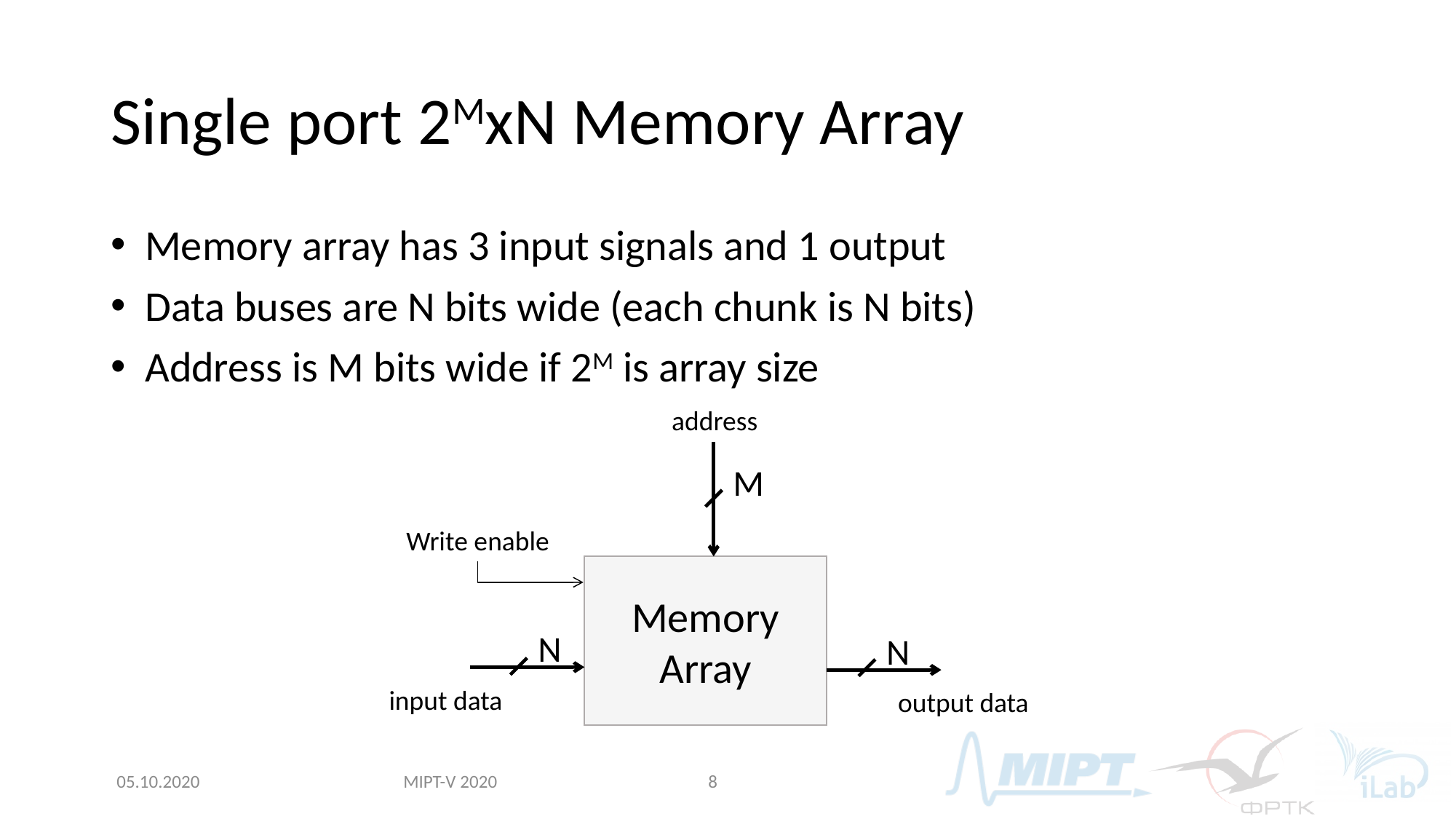

# Single port 2MxN Memory Array
Memory array has 3 input signals and 1 output
Data buses are N bits wide (each chunk is N bits)
Address is M bits wide if 2M is array size

address
M
Write enable
Memory
Array
N
N
input data
output data
MIPT-V 2020
05.10.2020
8